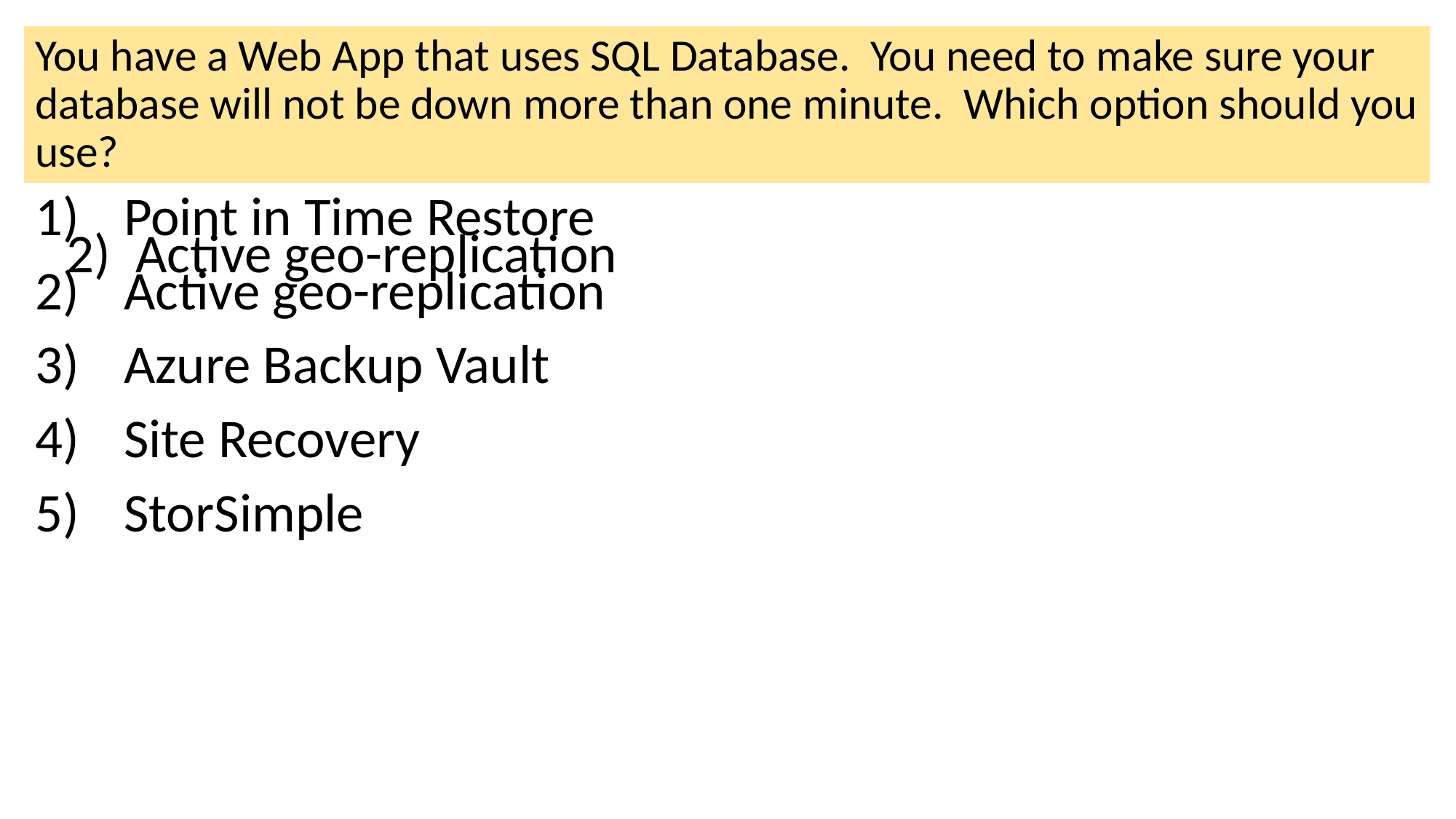

# You have a Web App that uses SQL Database.  You need to make sure your database will not be down more than one minute.  Which option should you use?
Point in Time Restore
Active geo-replication
Azure Backup Vault
Site Recovery
StorSimple
2)  Active geo-replication